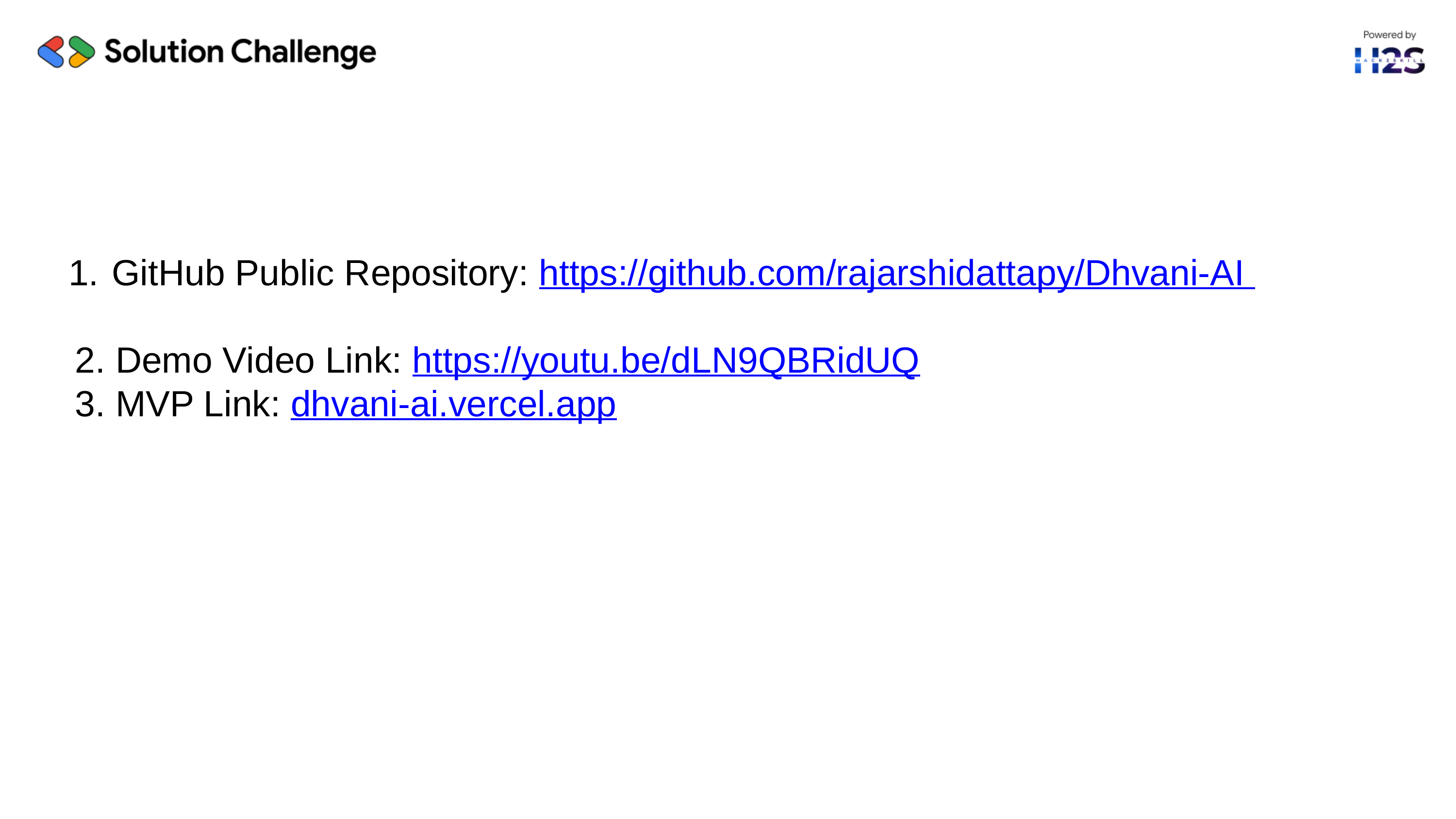

GitHub Public Repository: https://github.com/rajarshidattapy/Dhvani-AI

     2. Demo Video Link: https://youtu.be/dLN9QBRidUQ
     3. MVP Link: dhvani-ai.vercel.app